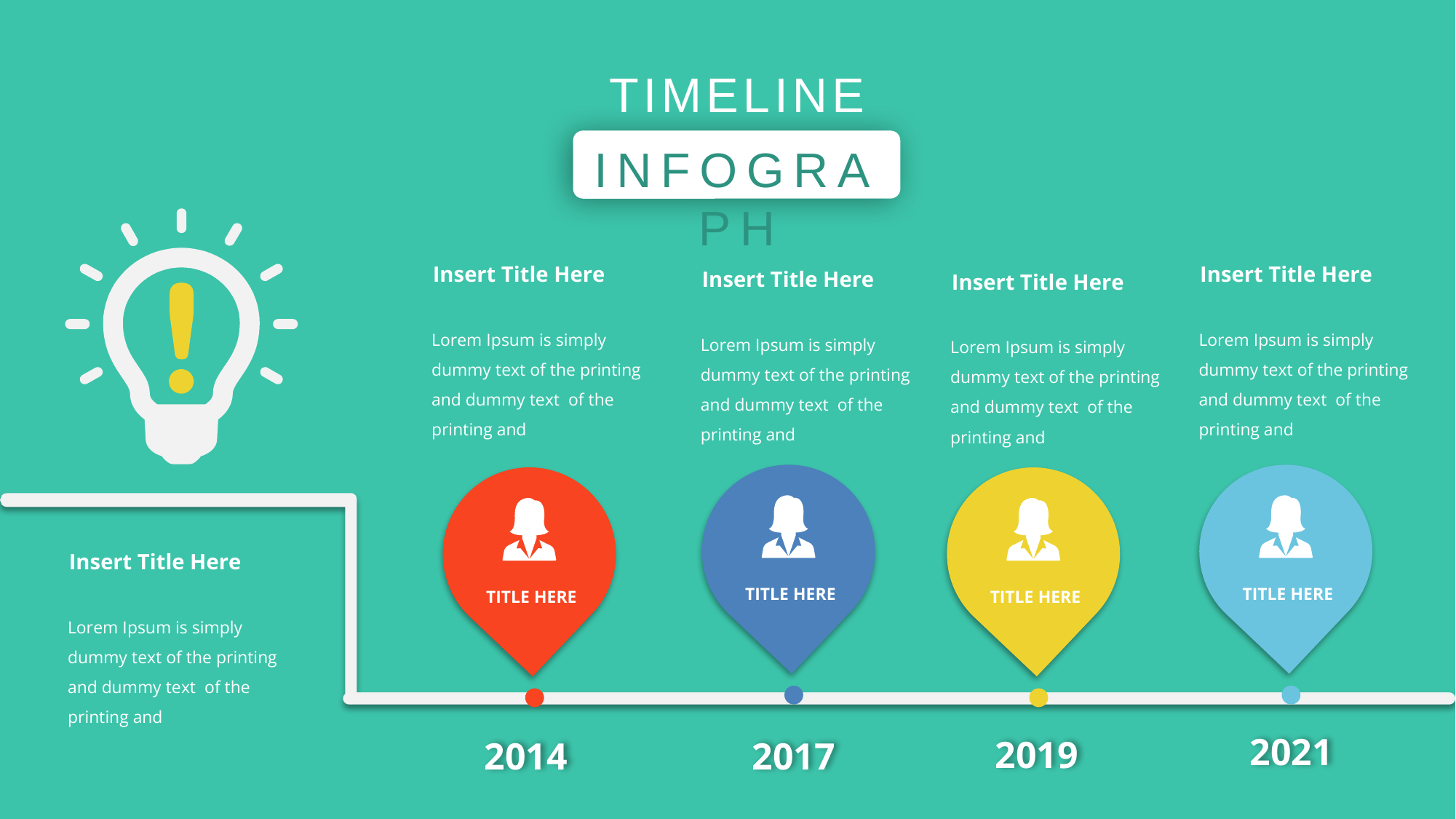

TIMELINE

INFOGRAPH

Insert Title Here
Insert Title Here
Insert Title Here
Insert Title Here
Lorem Ipsum is simply dummy text of the printing and dummy text  of the printing and
Lorem Ipsum is simply dummy text of the printing and dummy text  of the printing and
Lorem Ipsum is simply dummy text of the printing and dummy text  of the printing and
Lorem Ipsum is simply dummy text of the printing and dummy text  of the printing and

TITLE HERE

TITLE HERE

TITLE HERE

TITLE HERE

Insert Title Here
Lorem Ipsum is simply dummy text of the printing and dummy text  of the printing and
2021
2019
2017
2014